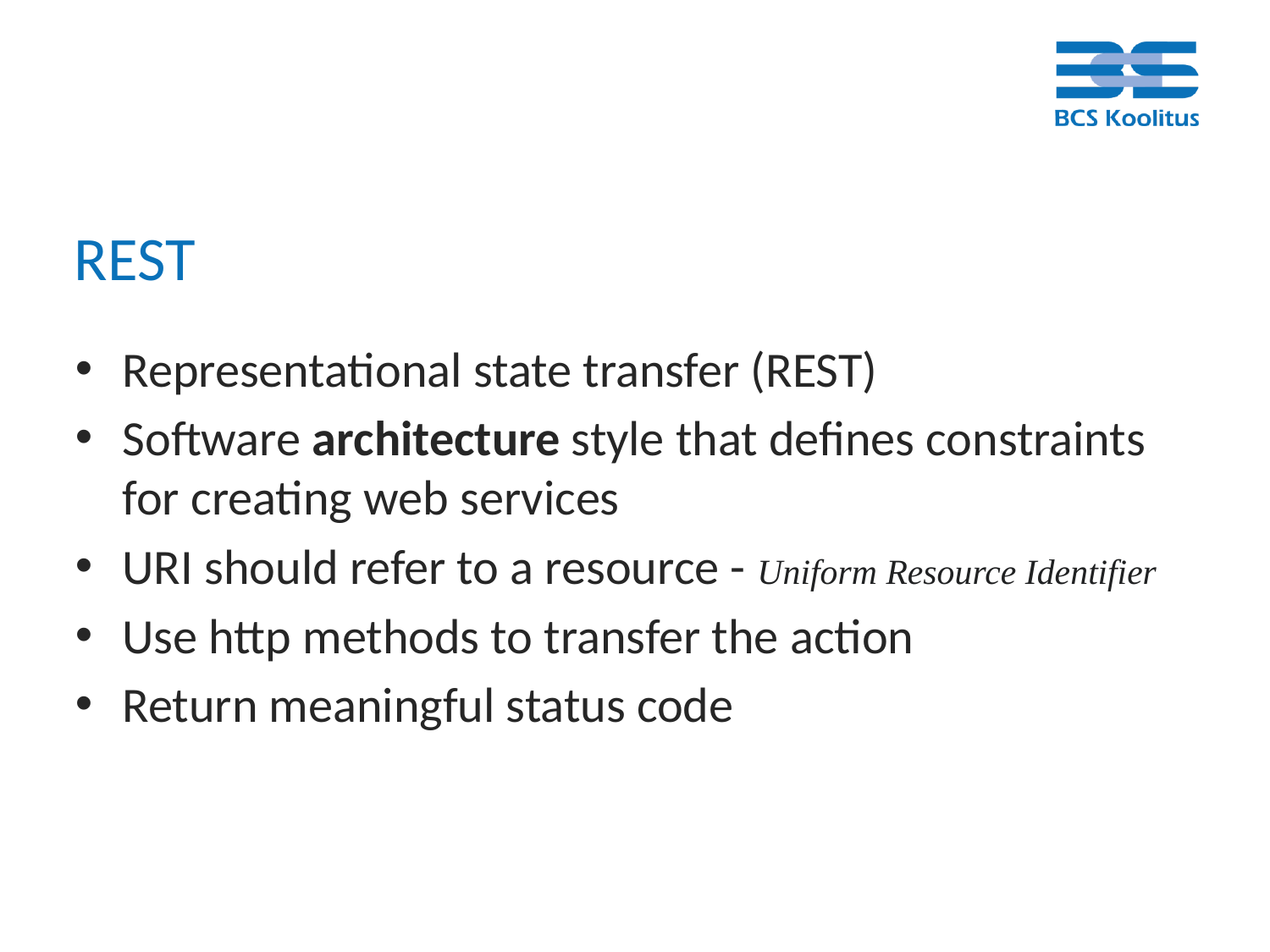

REST
Representational state transfer (REST)
Software architecture style that defines constraints for creating web services
URI should refer to a resource - Uniform Resource Identifier
Use http methods to transfer the action
Return meaningful status code